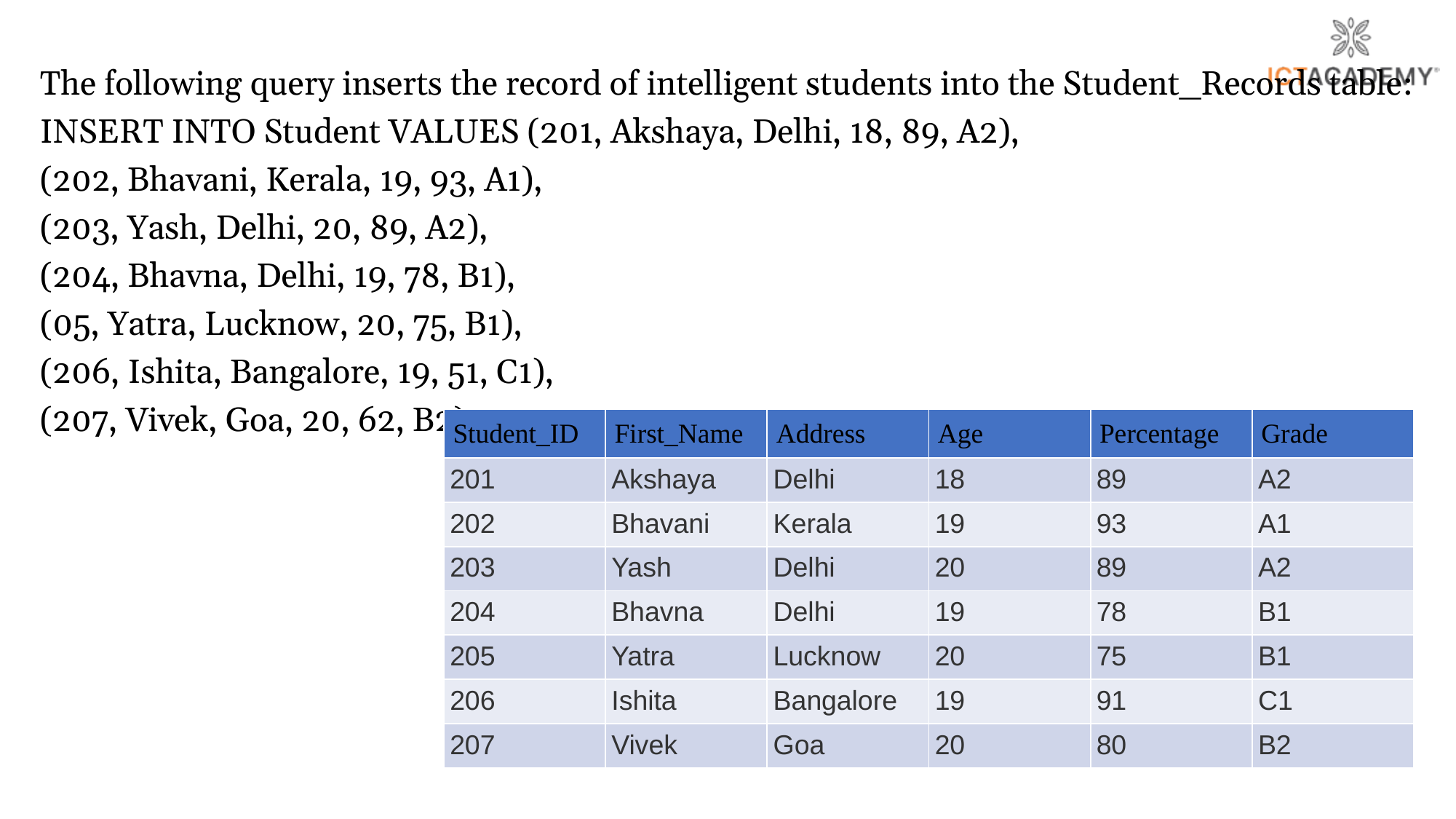

The following query inserts the record of intelligent students into the Student_Records table:
INSERT INTO Student VALUES (201, Akshaya, Delhi, 18, 89, A2),
(202, Bhavani, Kerala, 19, 93, A1),
(203, Yash, Delhi, 20, 89, A2),
(204, Bhavna, Delhi, 19, 78, B1),
(05, Yatra, Lucknow, 20, 75, B1),
(206, Ishita, Bangalore, 19, 51, C1),
(207, Vivek, Goa, 20, 62, B2);
| Student\_ID | First\_Name | Address | Age | Percentage | Grade |
| --- | --- | --- | --- | --- | --- |
| 201 | Akshaya | Delhi | 18 | 89 | A2 |
| 202 | Bhavani | Kerala | 19 | 93 | A1 |
| 203 | Yash | Delhi | 20 | 89 | A2 |
| 204 | Bhavna | Delhi | 19 | 78 | B1 |
| 205 | Yatra | Lucknow | 20 | 75 | B1 |
| 206 | Ishita | Bangalore | 19 | 91 | C1 |
| 207 | Vivek | Goa | 20 | 80 | B2 |